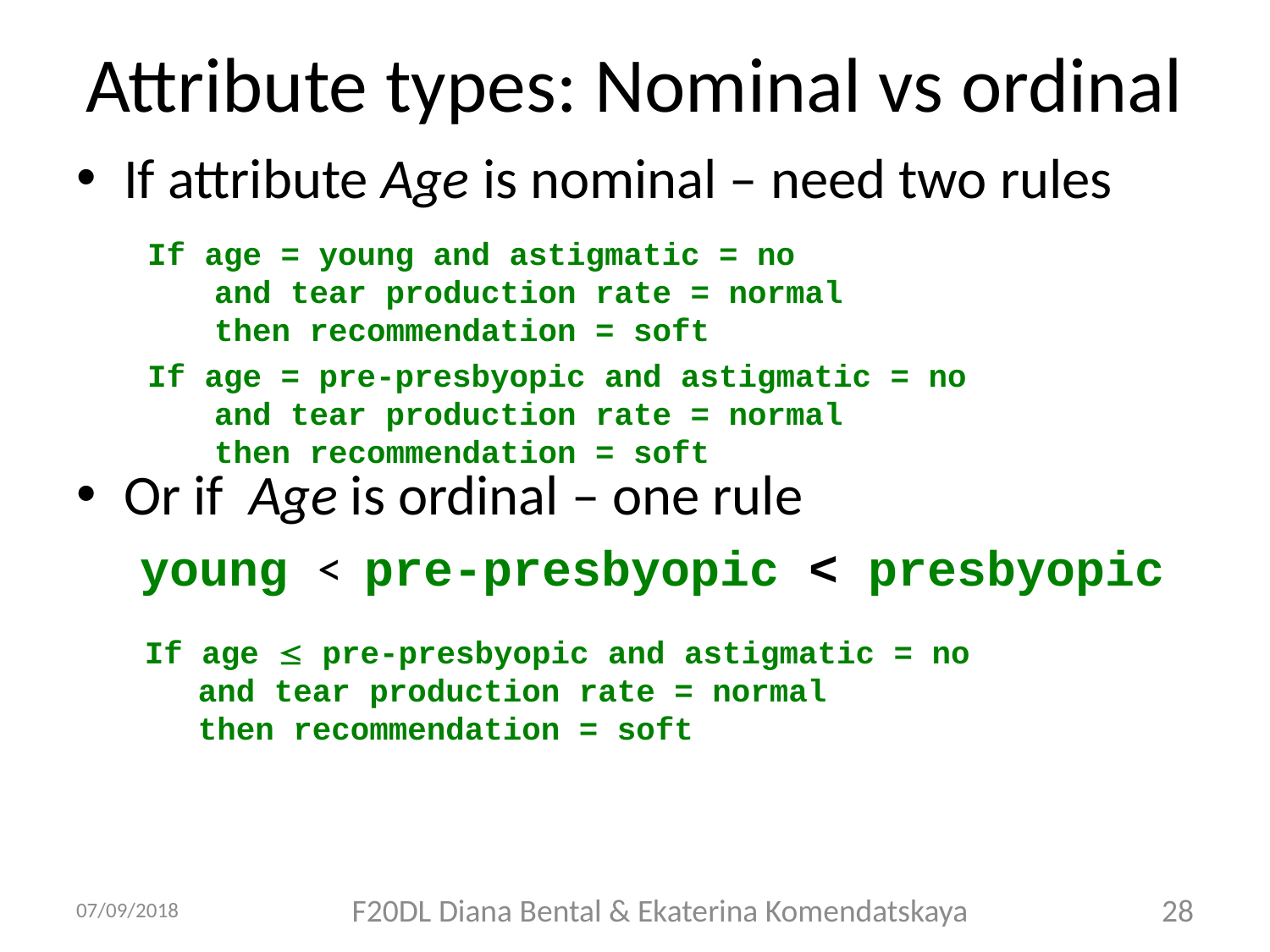

# Attribute types: Nominal vs ordinal
If attribute Age is nominal – need two rules

Or if  Age is ordinal – one rule
young <  pre-presbyopic < presbyopic

If age = young and astigmatic = no
and tear production rate = normal
then recommendation = soft
If age = pre-presbyopic and astigmatic = no
and tear production rate = normal
then recommendation = soft

If age ≤ pre-presbyopic and astigmatic = no
and tear production rate = normal
then recommendation = soft

07/09/2018
F20DL Diana Bental & Ekaterina Komendatskaya
28